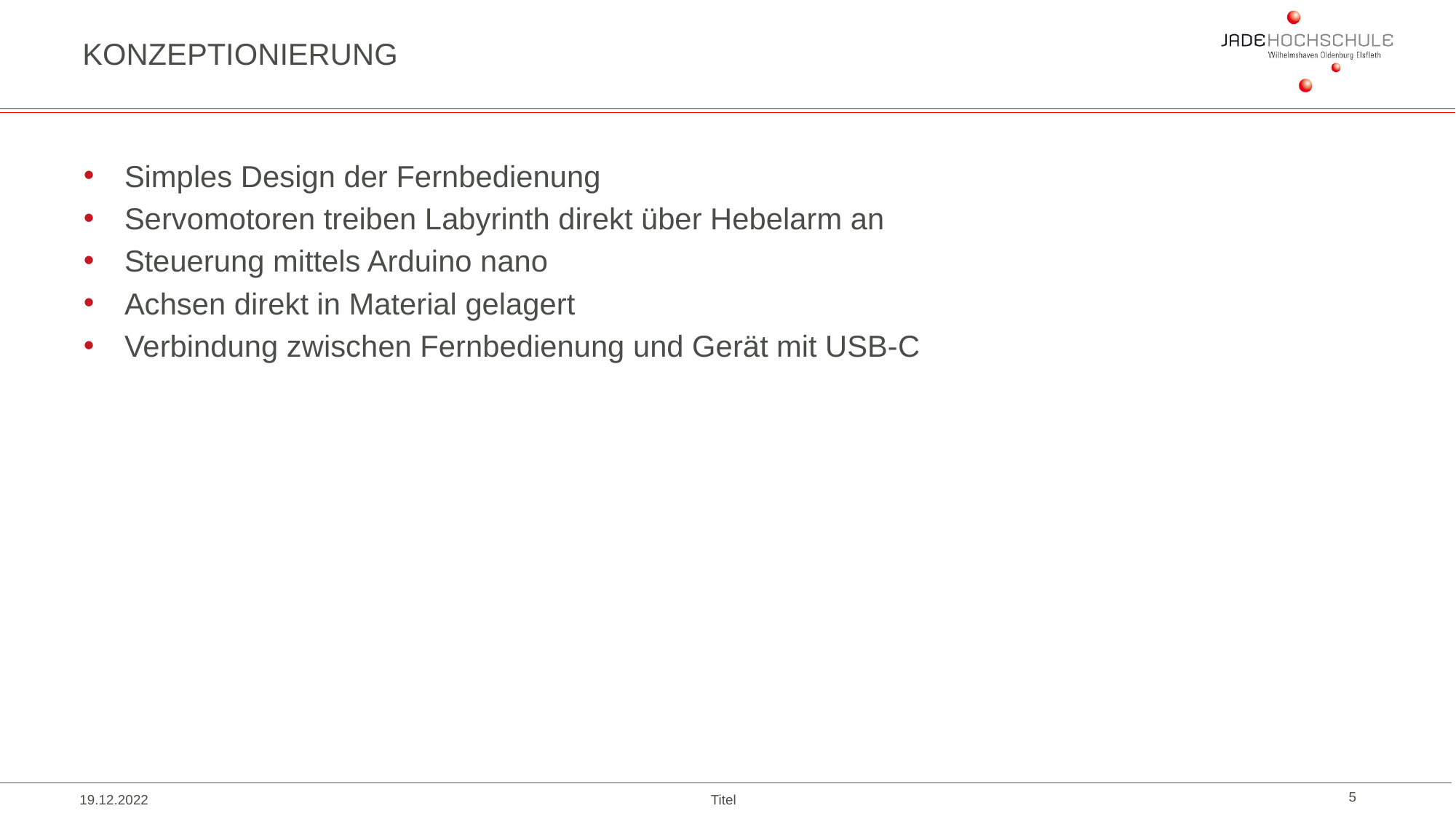

# Konzeptionierung
Simples Design der Fernbedienung
Servomotoren treiben Labyrinth direkt über Hebelarm an
Steuerung mittels Arduino nano
Achsen direkt in Material gelagert
Verbindung zwischen Fernbedienung und Gerät mit USB-C

19.12.2022
Titel